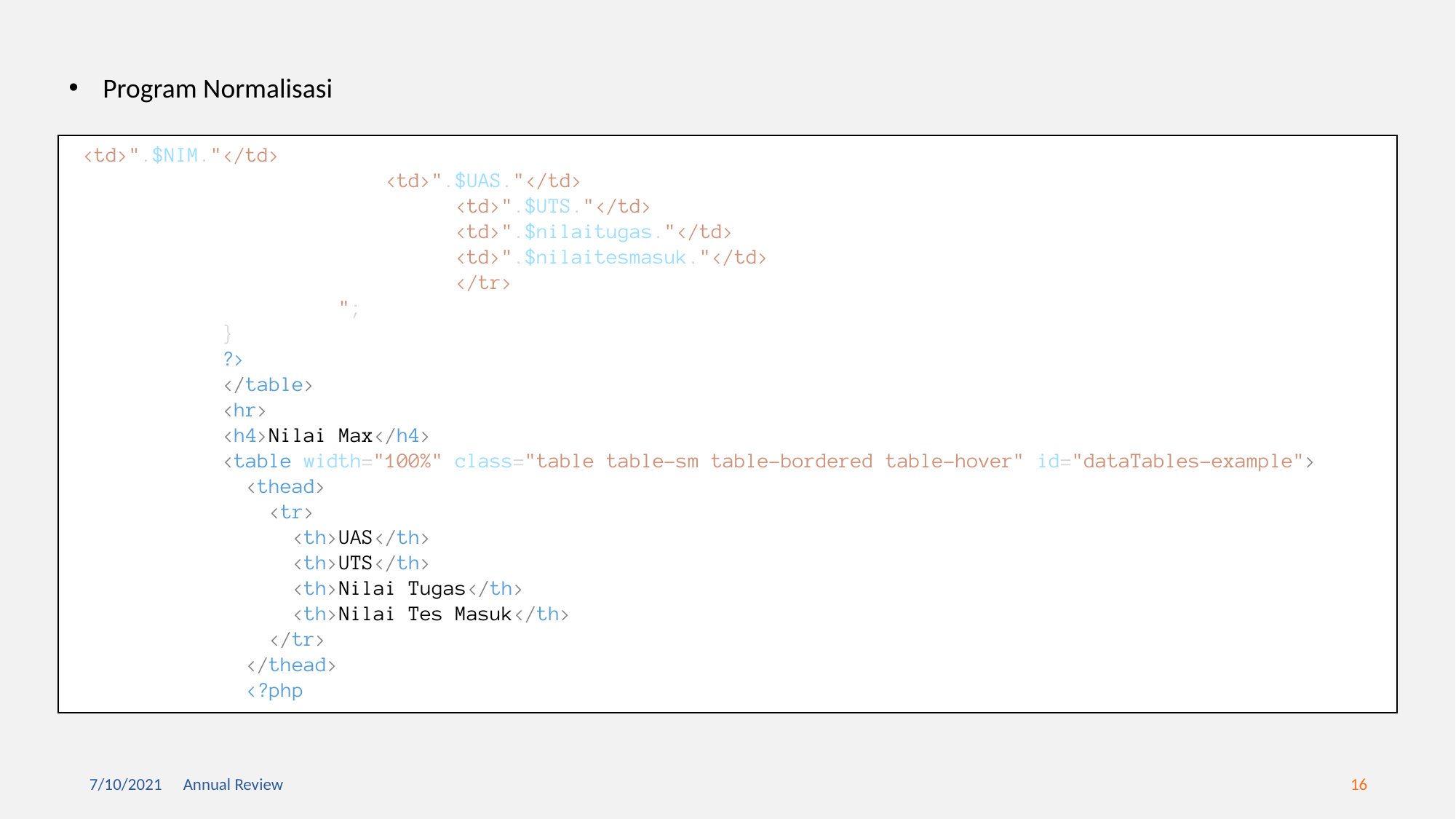

Program Normalisasi

<td>".$NIM."</td>
                          <td>".$UAS."</td>
                                <td>".$UTS."</td>
                                <td>".$nilaitugas."</td>
                                <td>".$nilaitesmasuk."</td>
                                </tr>
                      ";
            }
            ?>
            </table>
            <hr>
            <h4>Nilai Max</h4>
            <table width="100%" class="table table-sm table-bordered table-hover" id="dataTables-example">
              <thead>
                <tr>
                  <th>UAS</th>
                  <th>UTS</th>
                  <th>Nilai Tugas</th>
                  <th>Nilai Tes Masuk</th>
                </tr>
              </thead>
              <?php